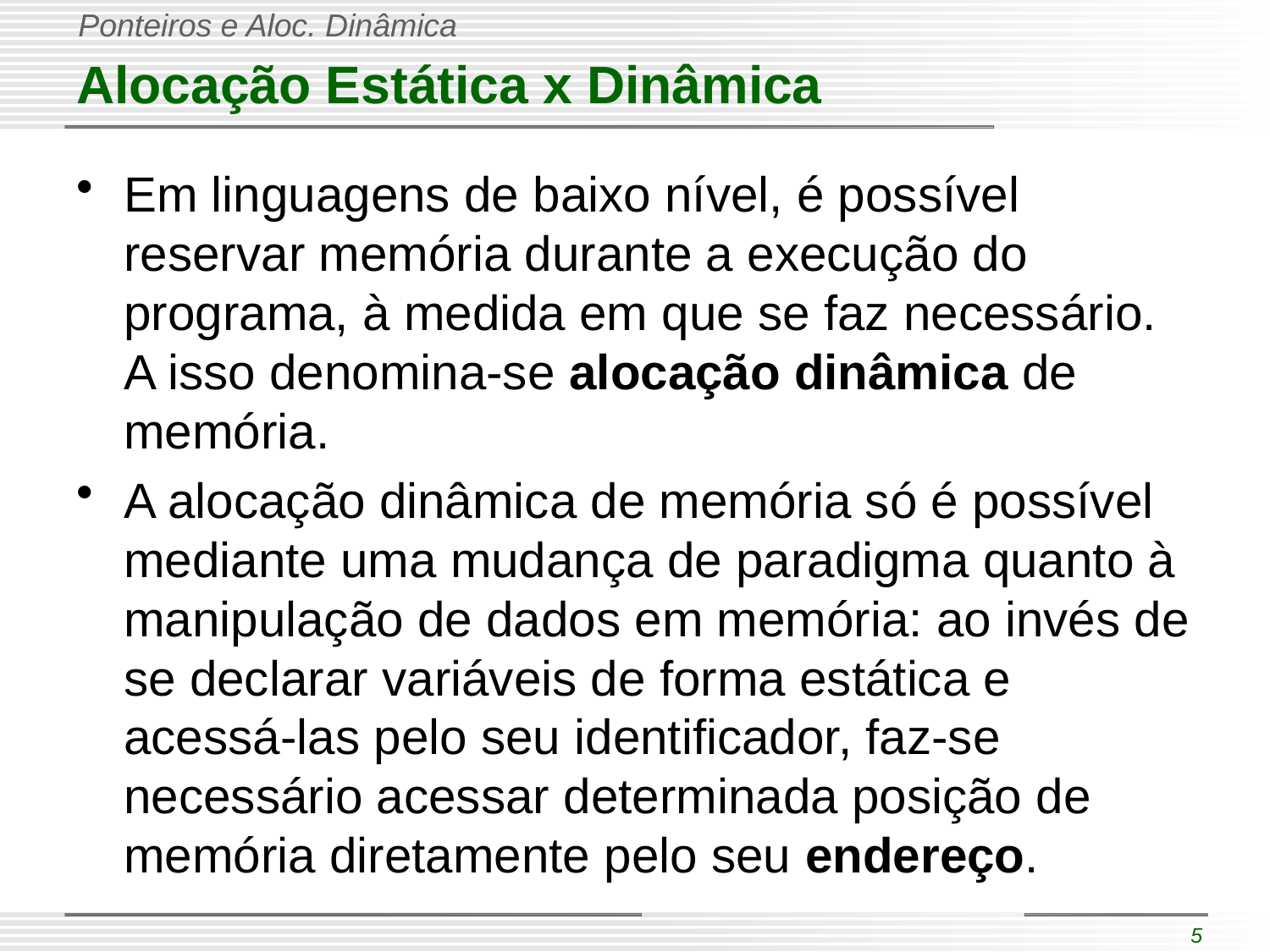

# Alocação Estática x Dinâmica
Em linguagens de baixo nível, é possível reservar memória durante a execução do programa, à medida em que se faz necessário. A isso denomina-se alocação dinâmica de memória.
A alocação dinâmica de memória só é possível mediante uma mudança de paradigma quanto à manipulação de dados em memória: ao invés de se declarar variáveis de forma estática e acessá-las pelo seu identificador, faz-se necessário acessar determinada posição de memória diretamente pelo seu endereço.